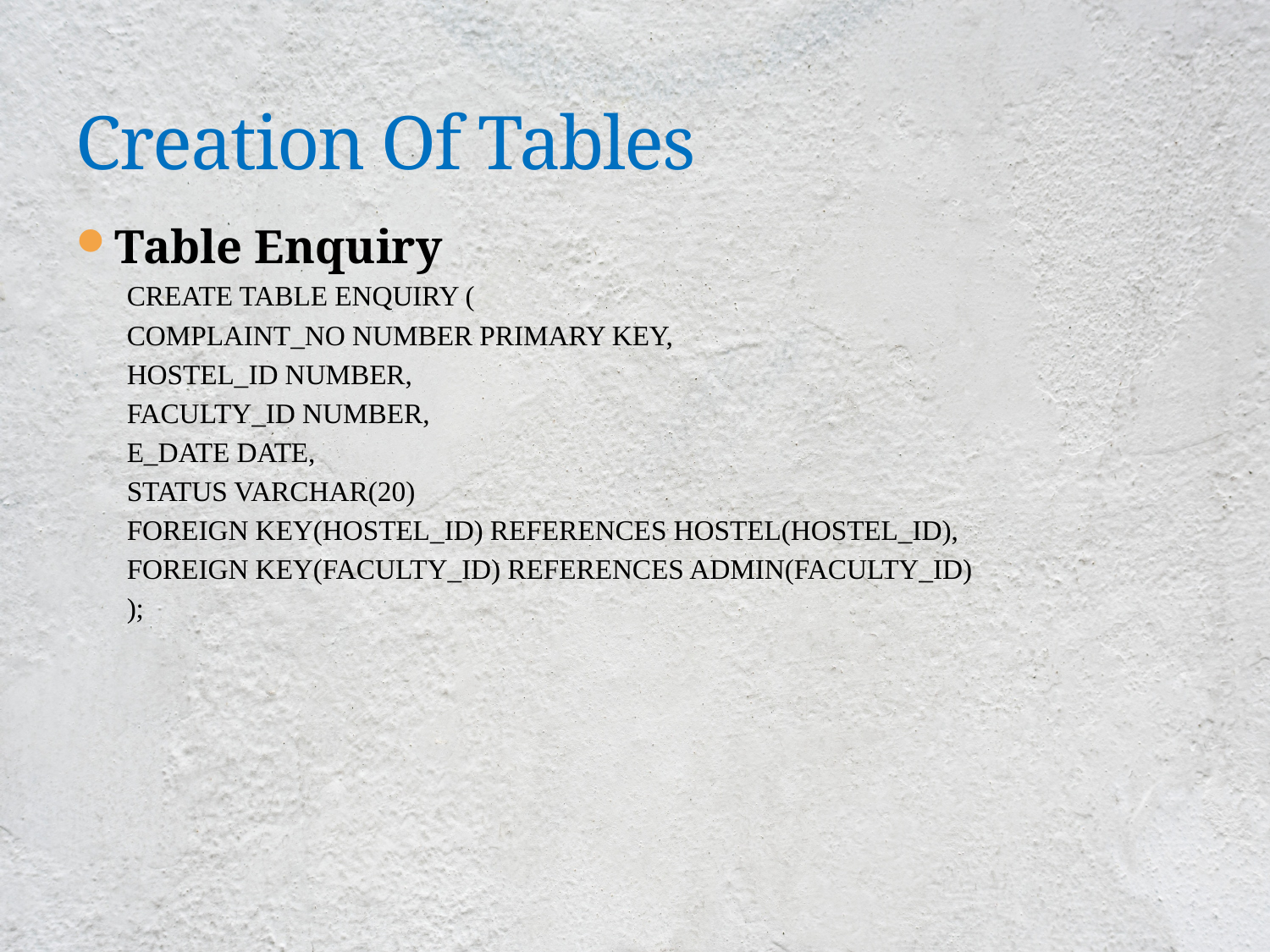

# Creation Of Tables
Table Enquiry
CREATE TABLE ENQUIRY (
COMPLAINT_NO NUMBER PRIMARY KEY,
HOSTEL_ID NUMBER,
FACULTY_ID NUMBER,
E_DATE DATE,
STATUS VARCHAR(20)
FOREIGN KEY(HOSTEL_ID) REFERENCES HOSTEL(HOSTEL_ID),
FOREIGN KEY(FACULTY_ID) REFERENCES ADMIN(FACULTY_ID)
);